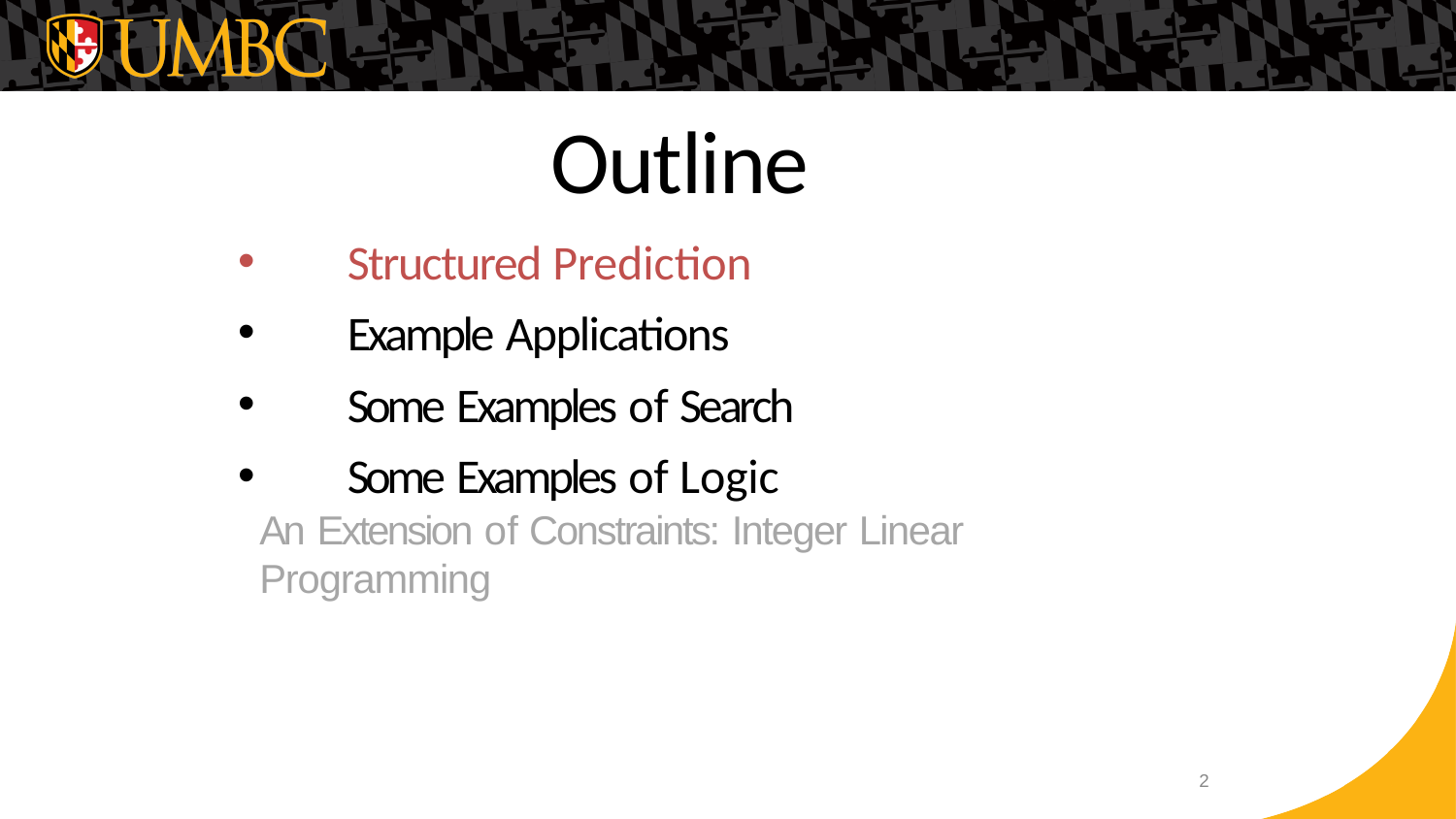

# Outline
Structured Prediction
Example Applications
Some Examples of Search
Some Examples of Logic
An Extension of Constraints: Integer Linear Programming
2